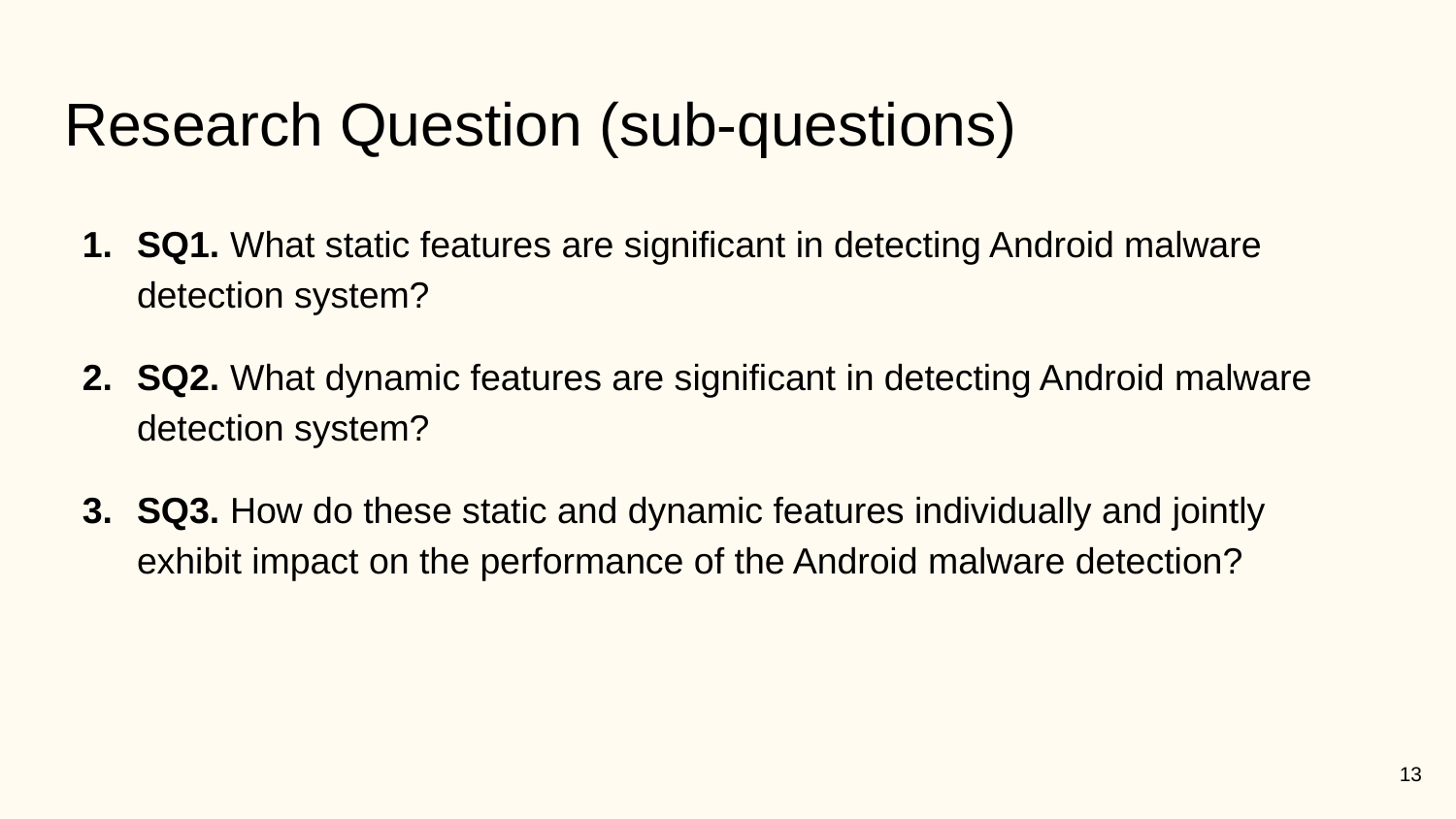

# Research Question (sub-questions)

SQ1. What static features are significant in detecting Android malware detection system?
SQ2. What dynamic features are significant in detecting Android malware detection system?
SQ3. How do these static and dynamic features individually and jointly exhibit impact on the performance of the Android malware detection?

13